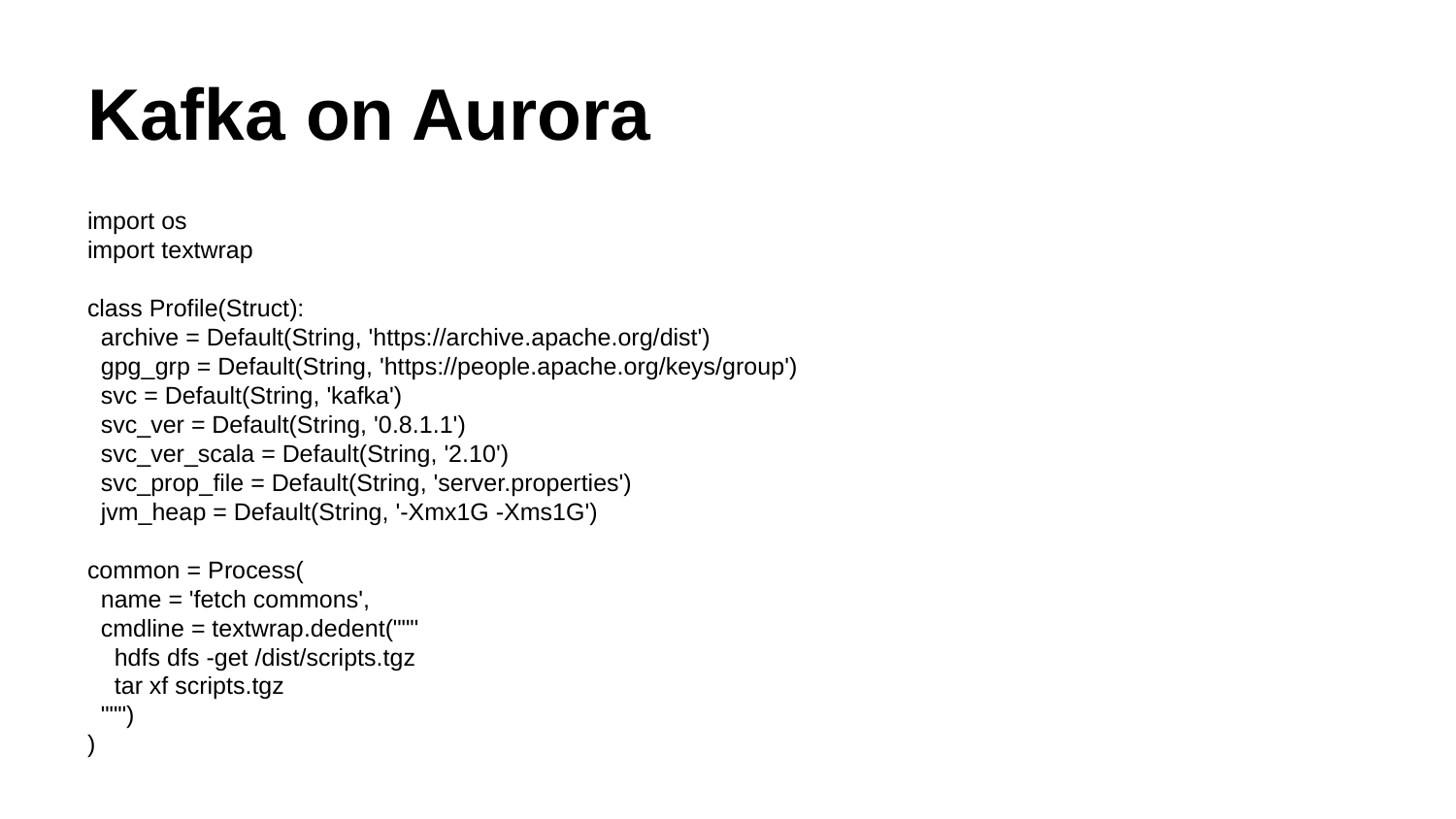

# Kafka on Aurora
import os
import textwrap
class Profile(Struct):
  archive = Default(String, 'https://archive.apache.org/dist')
  gpg_grp = Default(String, 'https://people.apache.org/keys/group')
  svc = Default(String, 'kafka')
  svc_ver = Default(String, '0.8.1.1')
  svc_ver_scala = Default(String, '2.10')
  svc_prop_file = Default(String, 'server.properties')
  jvm_heap = Default(String, '-Xmx1G -Xms1G')
common = Process(
  name = 'fetch commons',
  cmdline = textwrap.dedent("""
    hdfs dfs -get /dist/scripts.tgz
    tar xf scripts.tgz
  """)
)